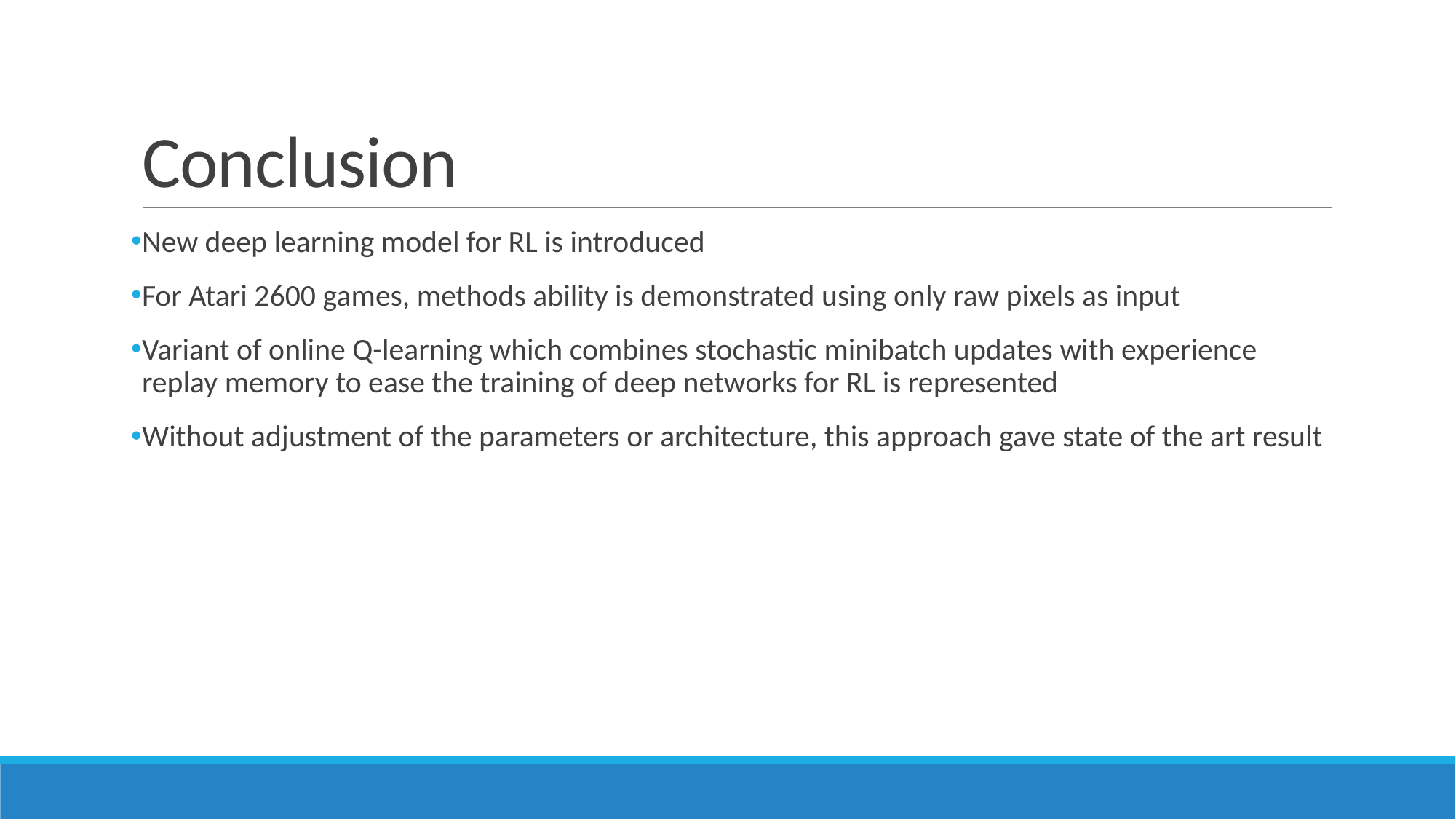

# Conclusion
New deep learning model for RL is introduced
For Atari 2600 games, methods ability is demonstrated using only raw pixels as input
Variant of online Q-learning which combines stochastic minibatch updates with experience replay memory to ease the training of deep networks for RL is represented
Without adjustment of the parameters or architecture, this approach gave state of the art result